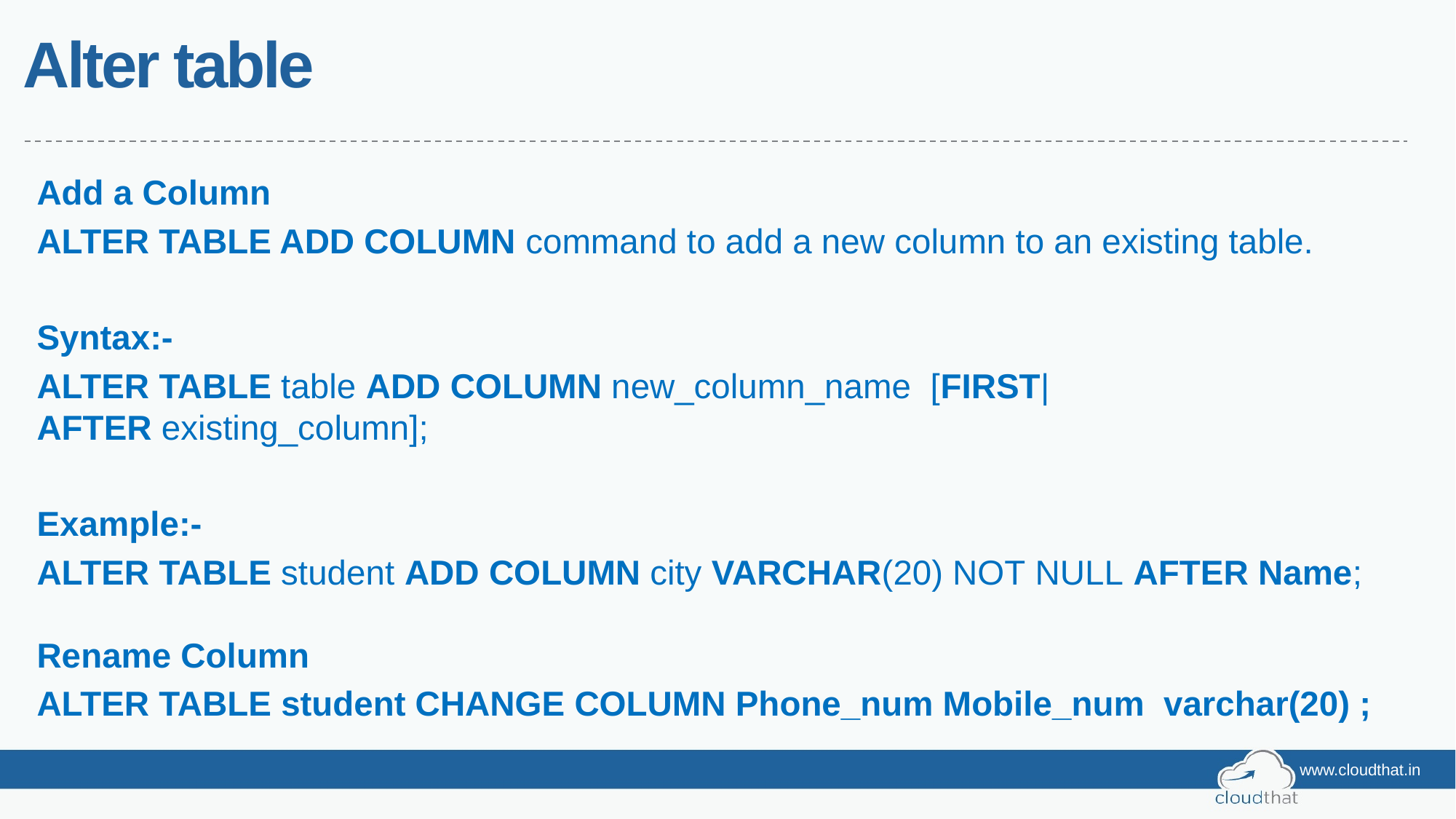

# Alter table
Add a Column
ALTER TABLE ADD COLUMN command to add a new column to an existing table.

Syntax:-
ALTER TABLE table ADD COLUMN new_column_name  [FIRST| AFTER existing_column];

Example:-
ALTER TABLE student ADD COLUMN city VARCHAR(20) NOT NULL AFTER Name; 
Rename Column
ALTER TABLE student CHANGE COLUMN Phone_num Mobile_num  varchar(20) ;